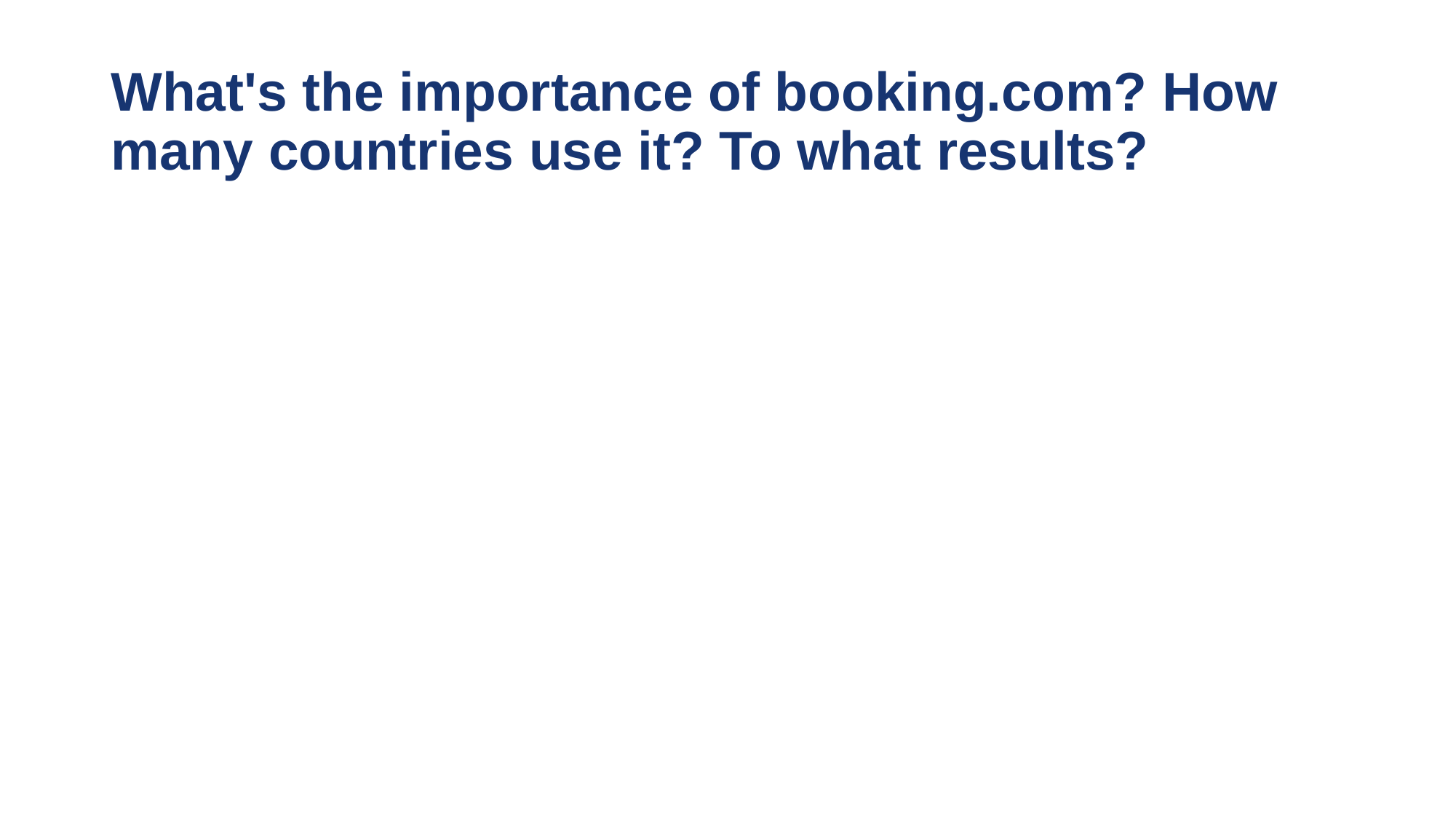

# What's the importance of booking.com? How many countries use it? To what results?